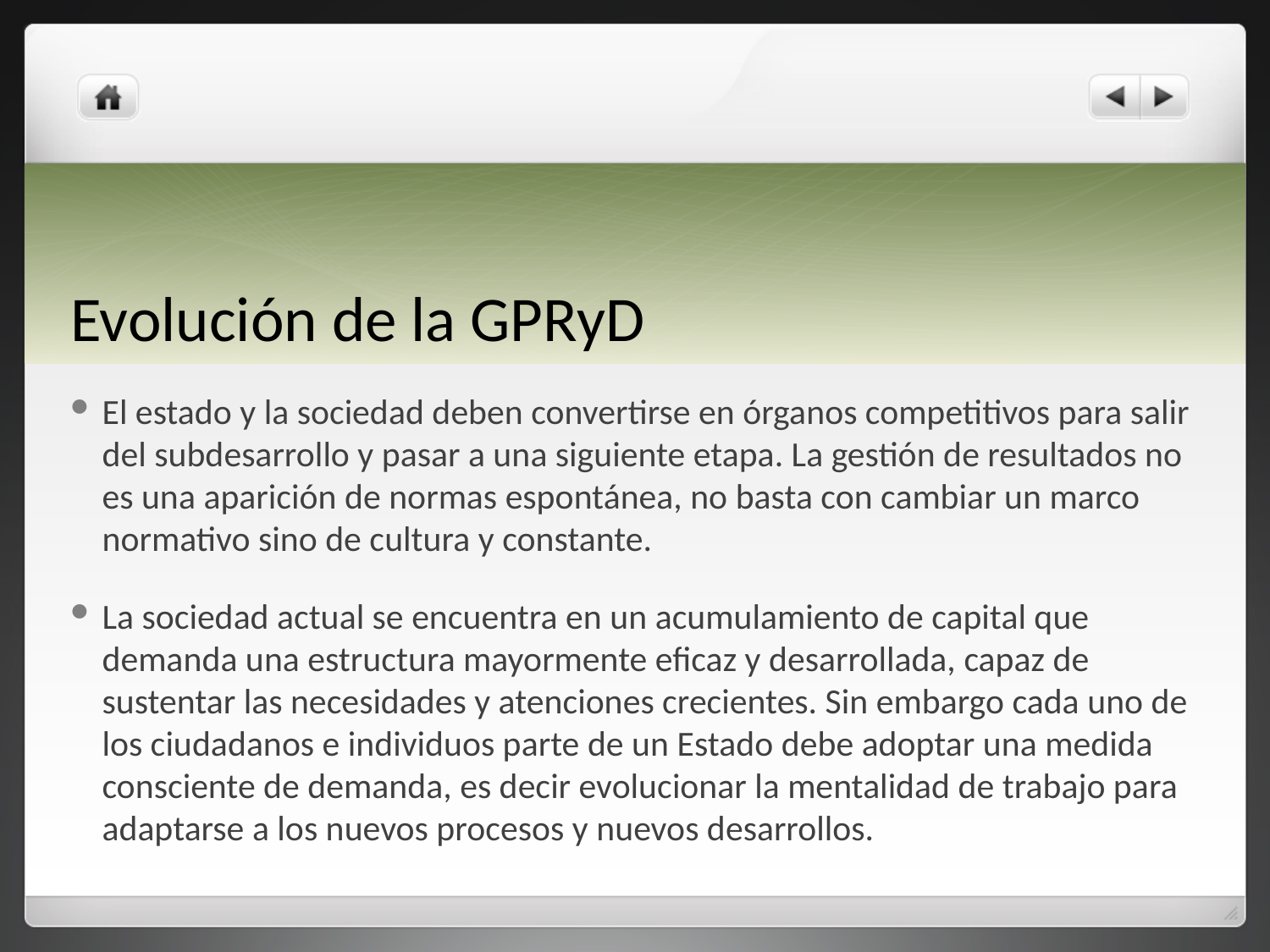

# Evolución de la GPRyD
El estado y la sociedad deben convertirse en órganos competitivos para salir del subdesarrollo y pasar a una siguiente etapa. La gestión de resultados no es una aparición de normas espontánea, no basta con cambiar un marco normativo sino de cultura y constante.
La sociedad actual se encuentra en un acumulamiento de capital que demanda una estructura mayormente eficaz y desarrollada, capaz de sustentar las necesidades y atenciones crecientes. Sin embargo cada uno de los ciudadanos e individuos parte de un Estado debe adoptar una medida consciente de demanda, es decir evolucionar la mentalidad de trabajo para adaptarse a los nuevos procesos y nuevos desarrollos.